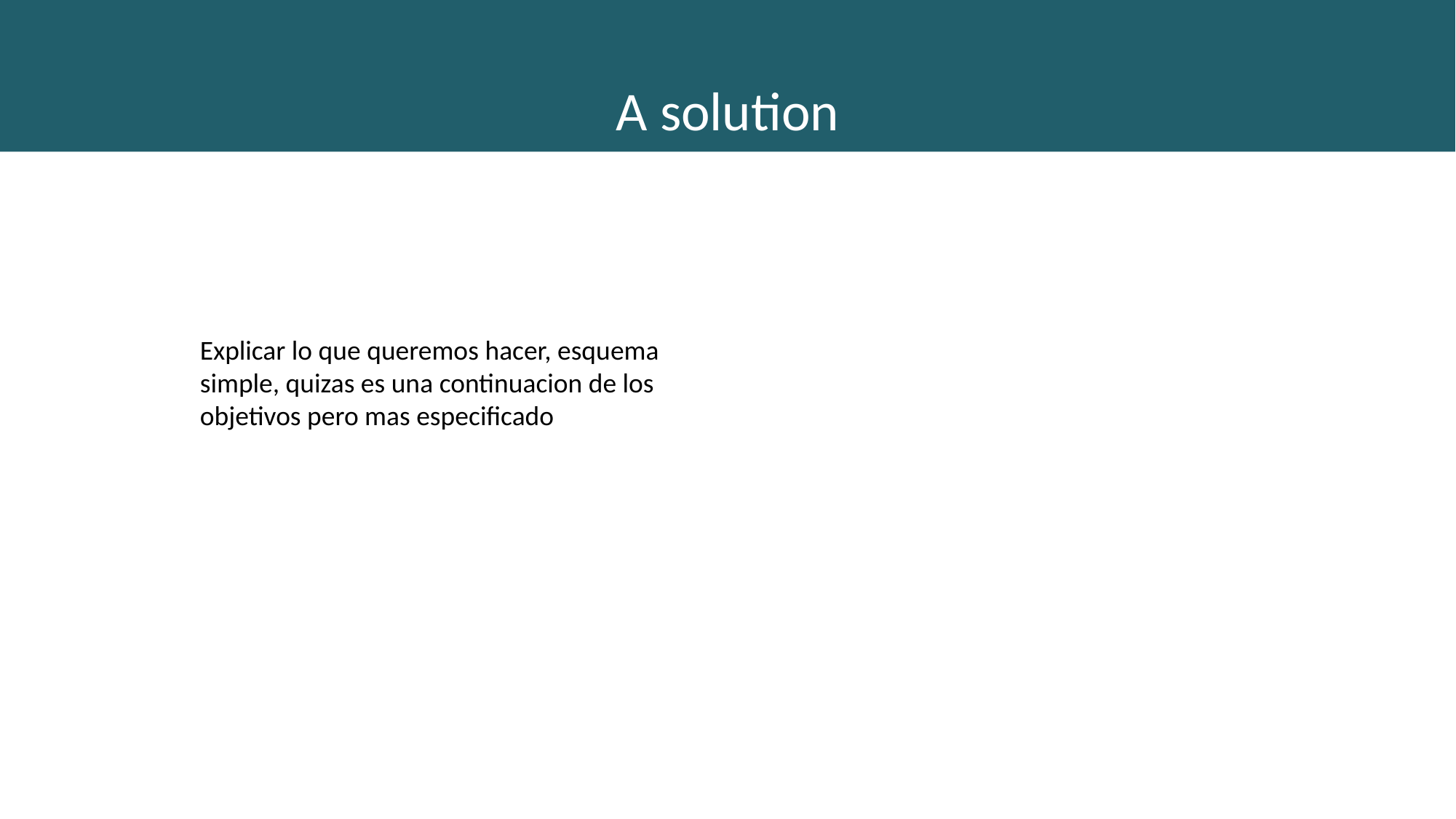

A solution

Explicar lo que queremos hacer, esquema simple, quizas es una continuacion de los objetivos pero mas especificado